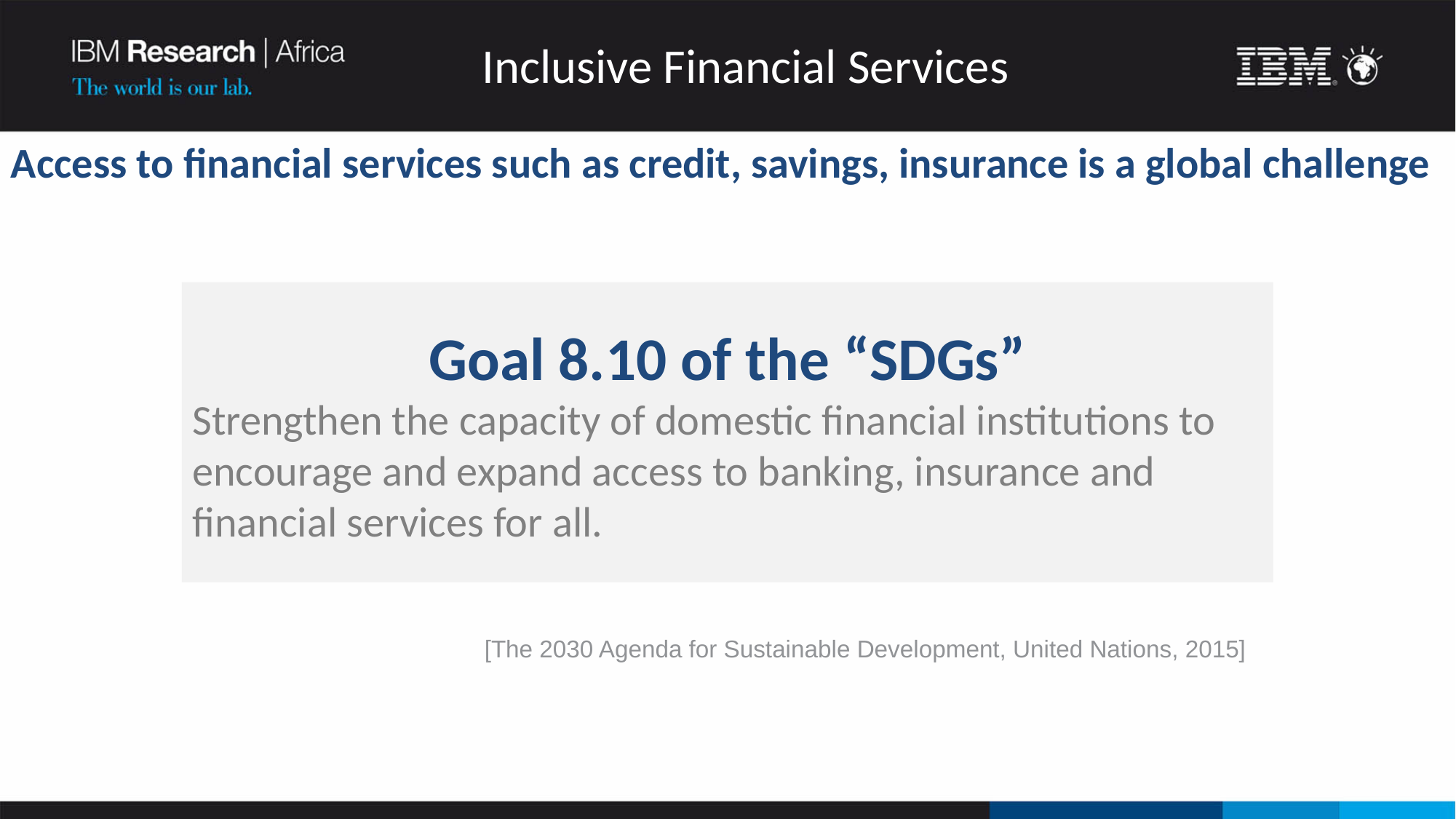

Inclusive Financial Services
Access to financial services such as credit, savings, insurance is a global challenge
Goal 8.10 of the “SDGs”
Strengthen the capacity of domestic financial institutions to encourage and expand access to banking, insurance and financial services for all.
[The 2030 Agenda for Sustainable Development, United Nations, 2015]